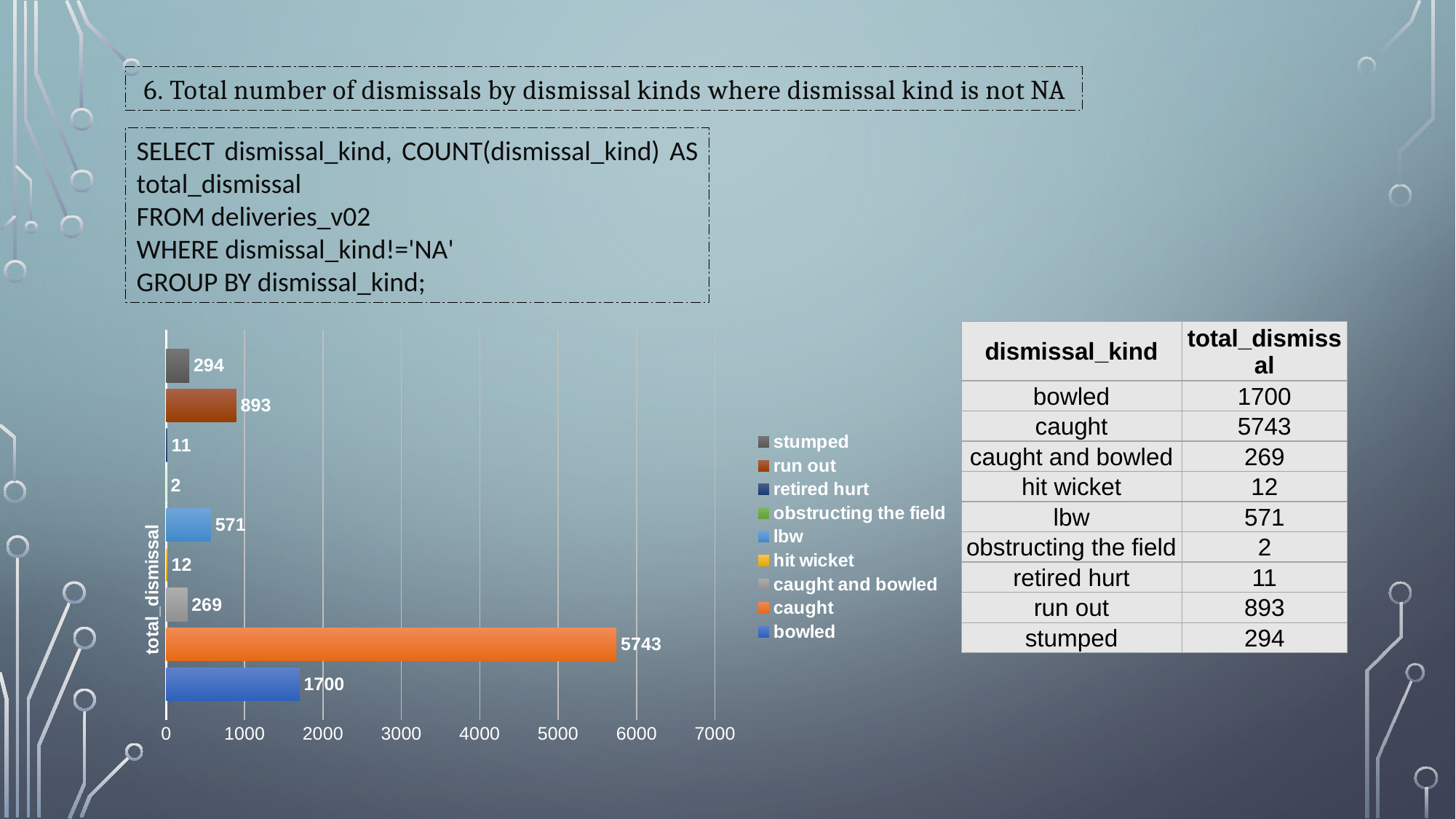

6. Total number of dismissals by dismissal kinds where dismissal kind is not NA
SELECT dismissal_kind, COUNT(dismissal_kind) AS total_dismissal
FROM deliveries_v02
WHERE dismissal_kind!='NA'
GROUP BY dismissal_kind;

### Chart

| Category | bowled | caught | caught and bowled | hit wicket | lbw | obstructing the field | retired hurt | run out | stumped |
|---|---|---|---|---|---|---|---|---|---|
| total_dismissal | 1700.0 | 5743.0 | 269.0 | 12.0 | 571.0 | 2.0 | 11.0 | 893.0 | 294.0 |
| dismissal\_kind | total\_dismissal |
| --- | --- |
| bowled | 1700 |
| caught | 5743 |
| caught and bowled | 269 |
| hit wicket | 12 |
| lbw | 571 |
| obstructing the field | 2 |
| retired hurt | 11 |
| run out | 893 |
| stumped | 294 |